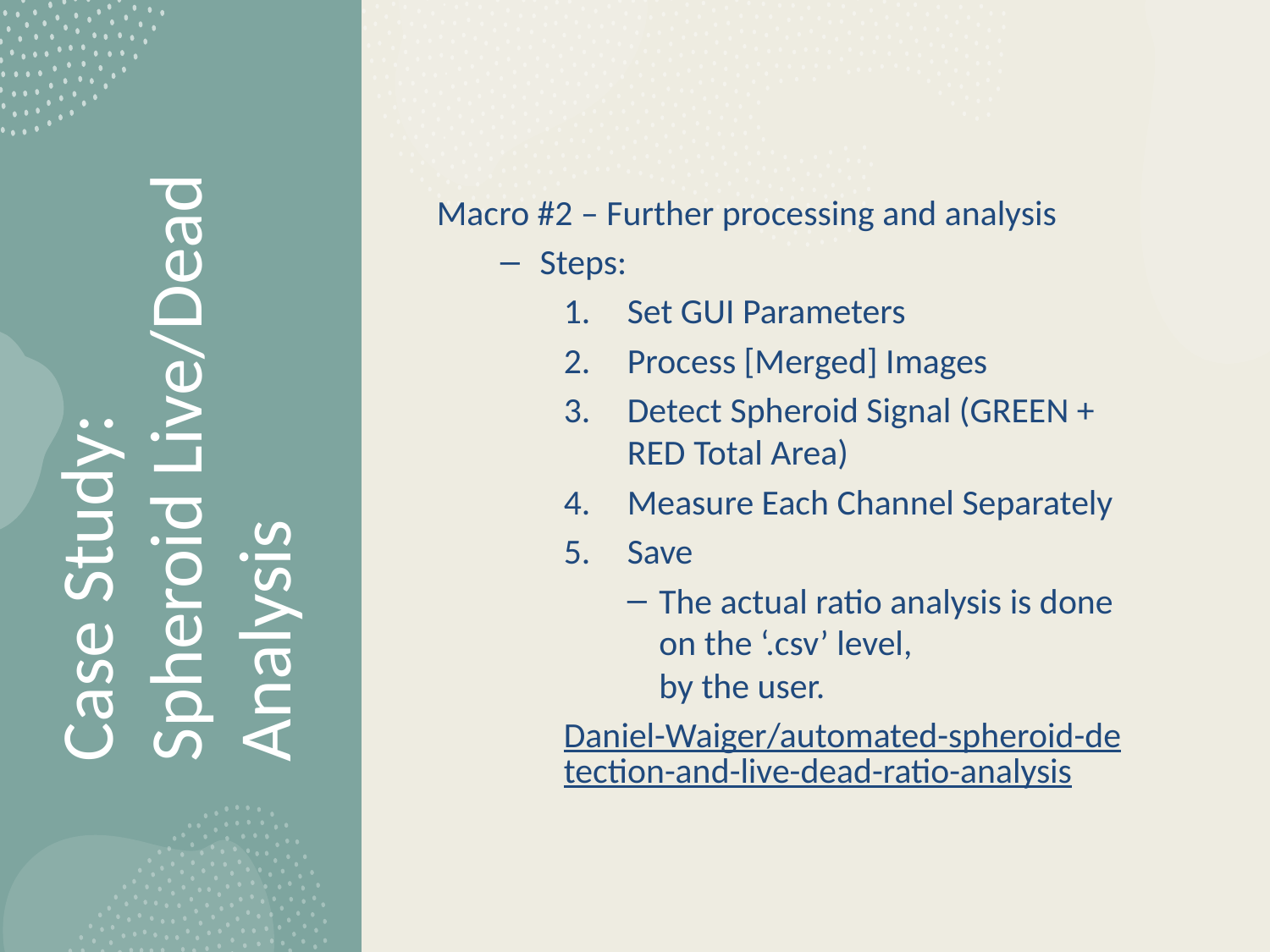

Macro #2 – Further processing and analysis
Steps:
Set GUI Parameters
Process [Merged] Images
Detect Spheroid Signal (GREEN + RED Total Area)
Measure Each Channel Separately
Save
The actual ratio analysis is done on the ‘.csv’ level,
by the user.
Daniel-Waiger/automated-spheroid-detection-and-live-dead-ratio-analysis
# Case Study: Spheroid Live/Dead Analysis